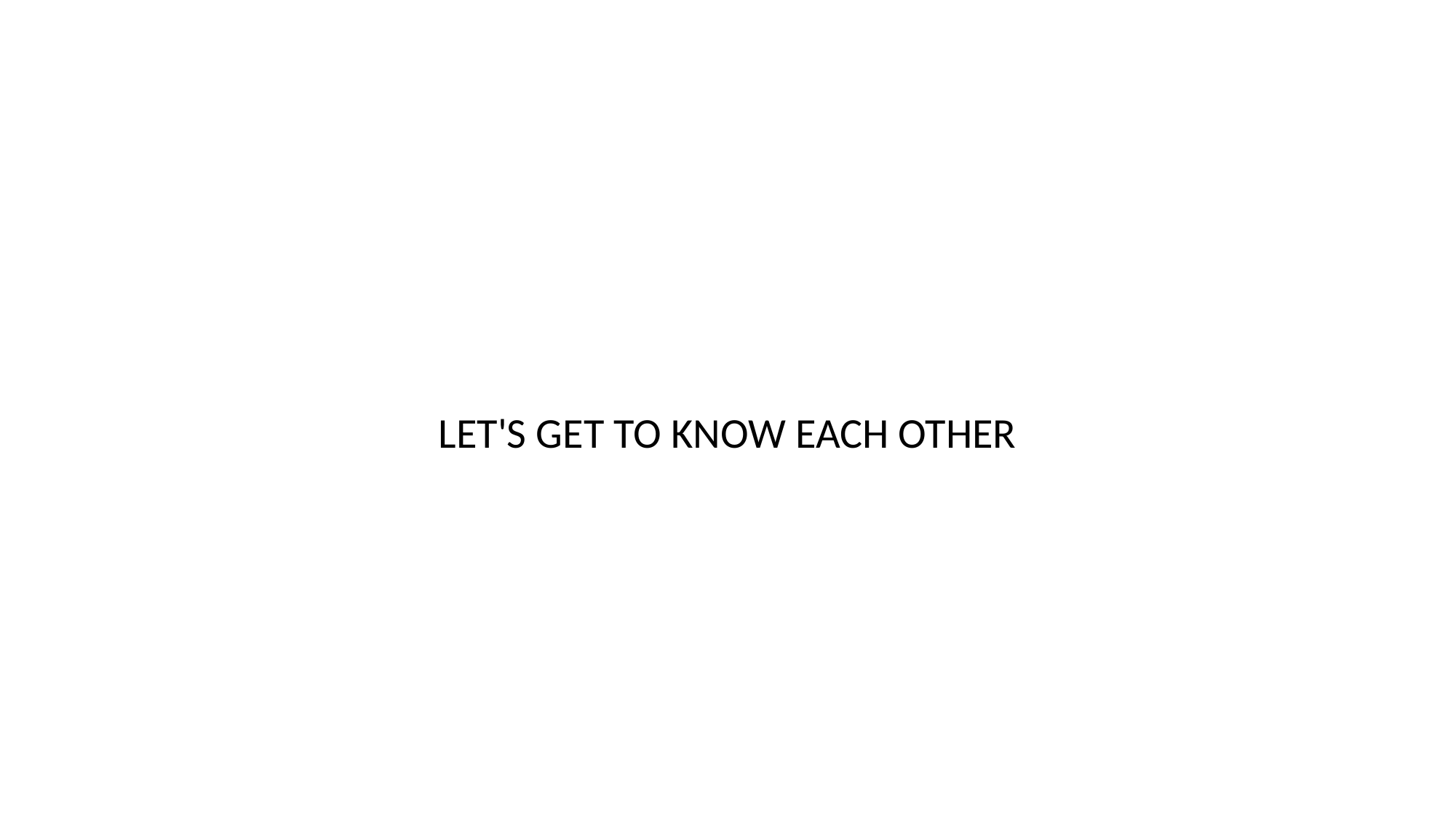

#

LET'S GET TO KNOW EACH OTHER